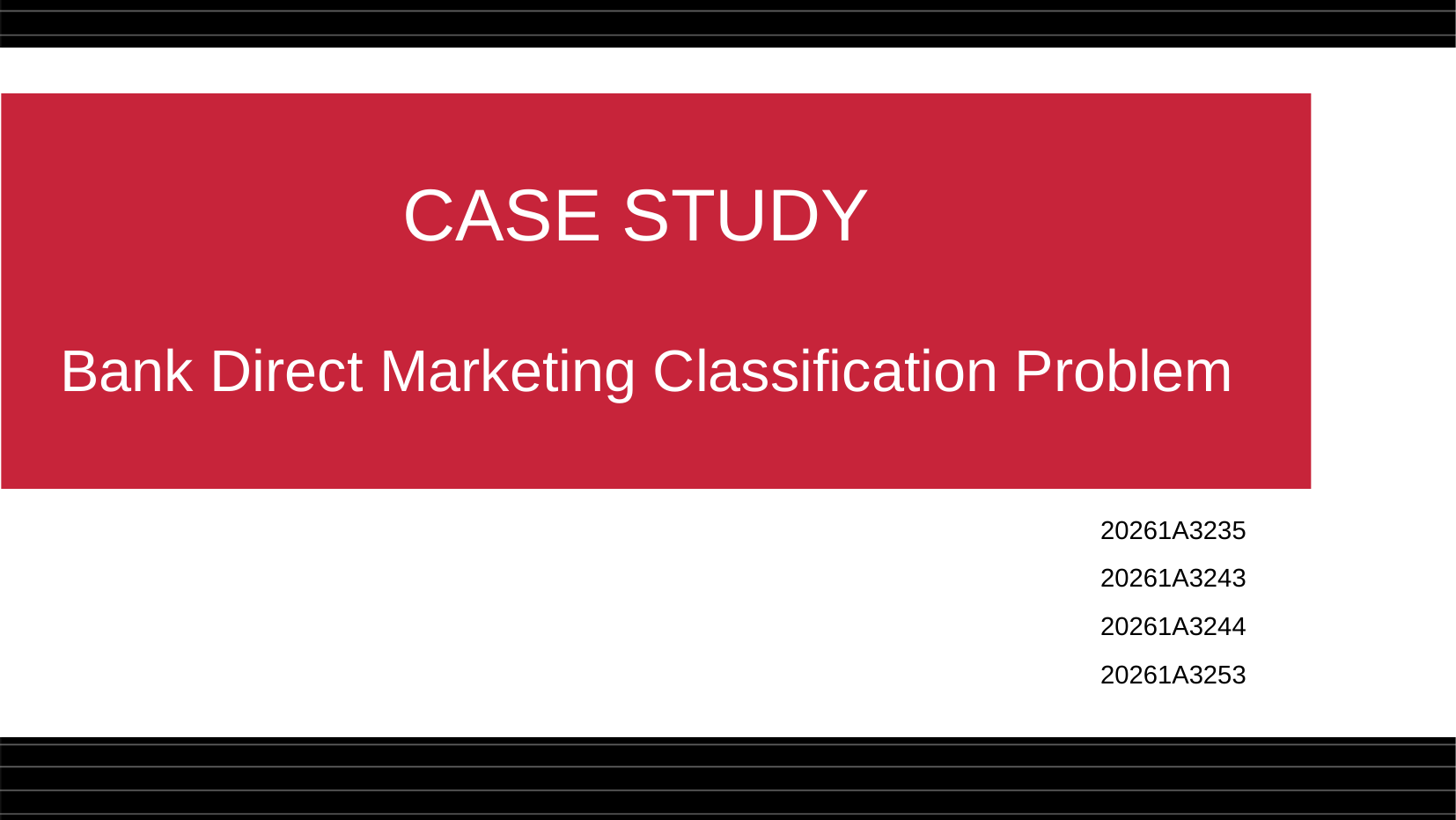

# CASE STUDY Bank Direct Marketing Classification Problem

20261A3235
20261A3243
20261A3244
20261A3253